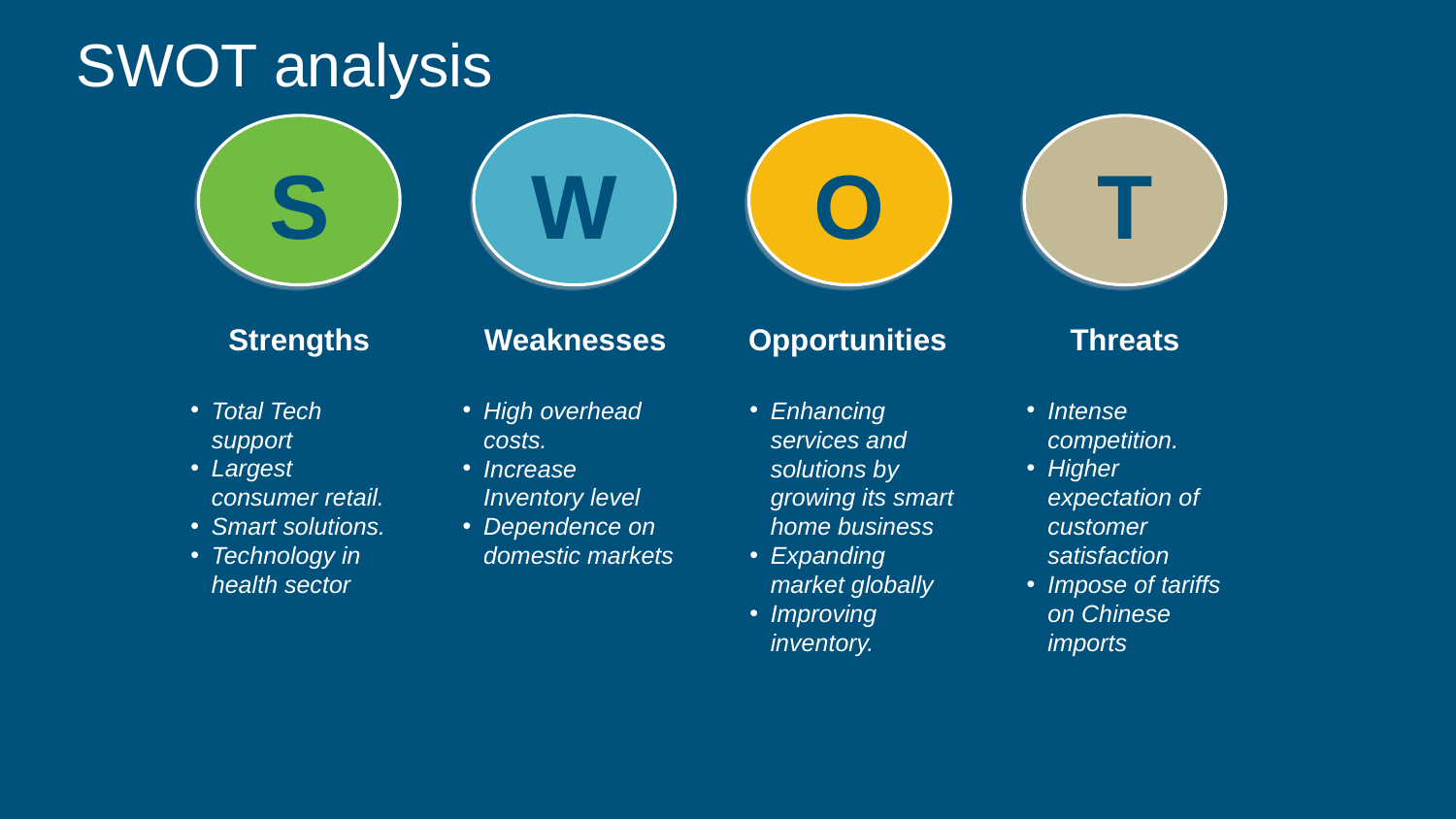

# SWOT analysis

S

W

O

T
Strengths
Weaknesses
Opportunities
Threats
Total Tech support
Largest consumer retail.
Smart solutions.
Technology in health sector

High overhead costs.
Increase Inventory level
Dependence on domestic markets

Enhancing services and solutions by growing its smart home business
Expanding market globally
Improving inventory.
Intense competition.
Higher expectation of customer satisfaction
Impose of tariffs on Chinese imports